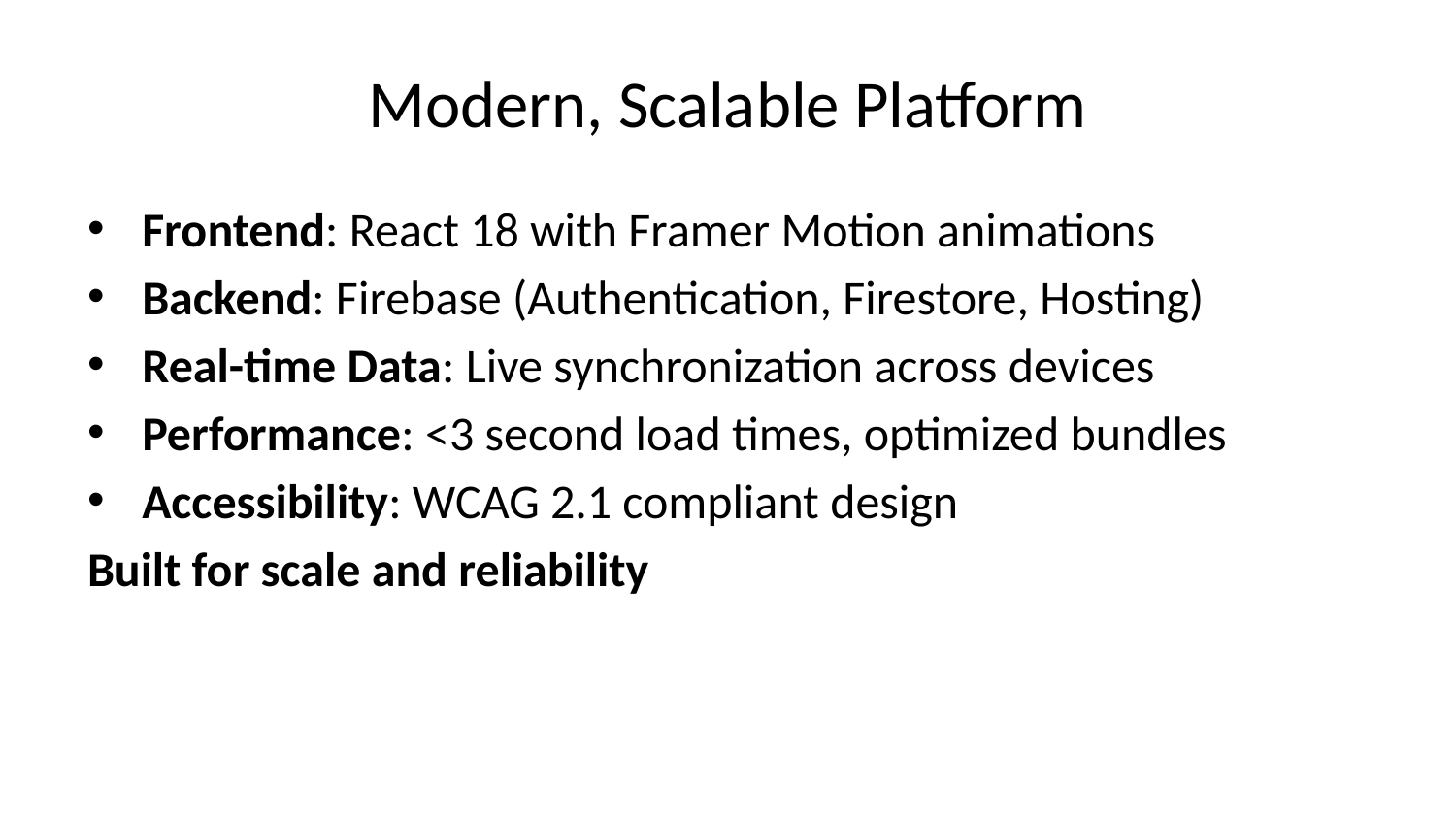

# Modern, Scalable Platform
Frontend: React 18 with Framer Motion animations
Backend: Firebase (Authentication, Firestore, Hosting)
Real-time Data: Live synchronization across devices
Performance: <3 second load times, optimized bundles
Accessibility: WCAG 2.1 compliant design
Built for scale and reliability